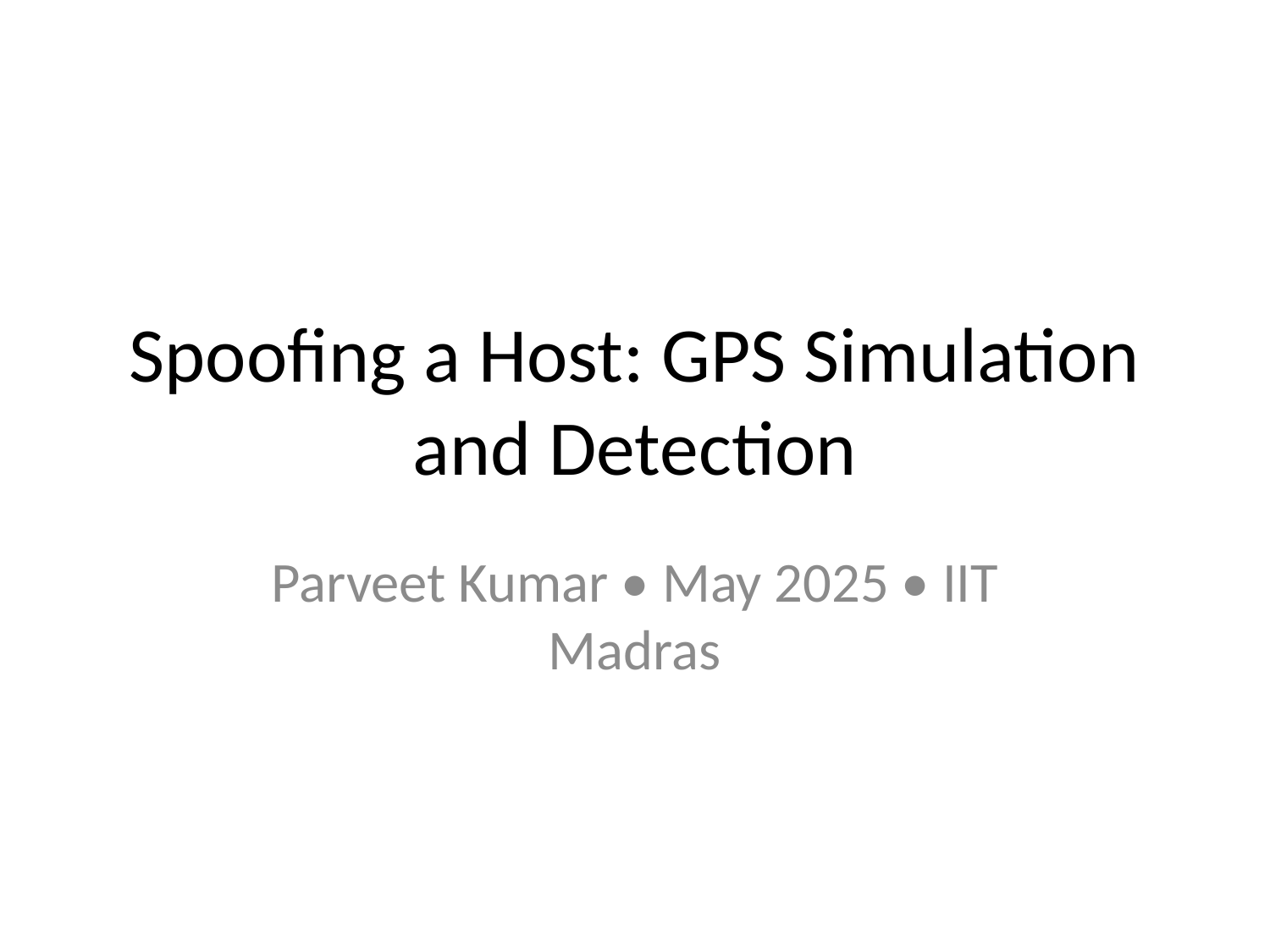

# Spoofing a Host: GPS Simulation and Detection
Parveet Kumar • May 2025 • IIT Madras